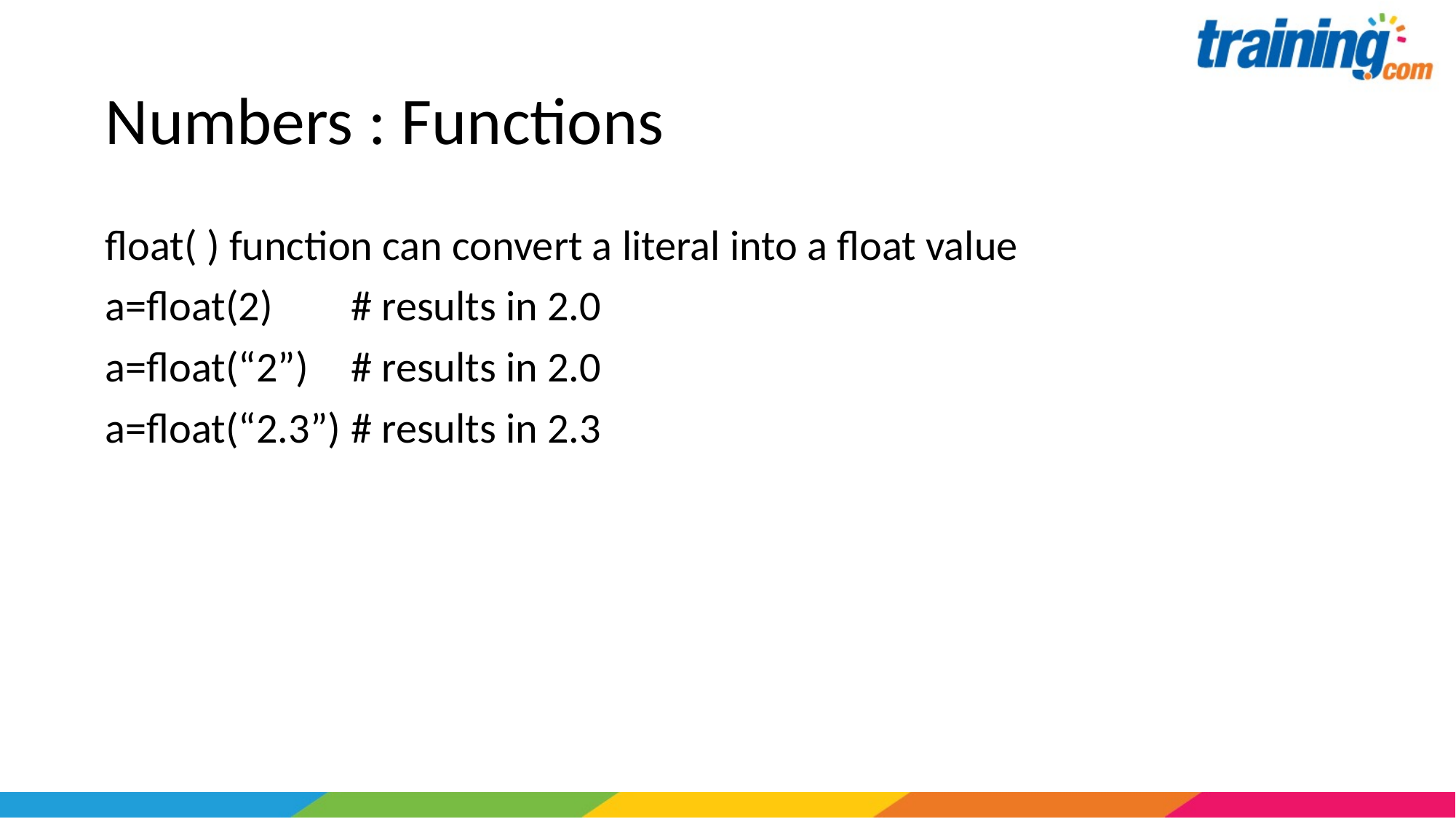

# Numbers : Functions
float( ) function can convert a literal into a float value
a=float(2)       	# results in 2.0
a=float(“2”)    	# results in 2.0
a=float(“2.3”)	# results in 2.3